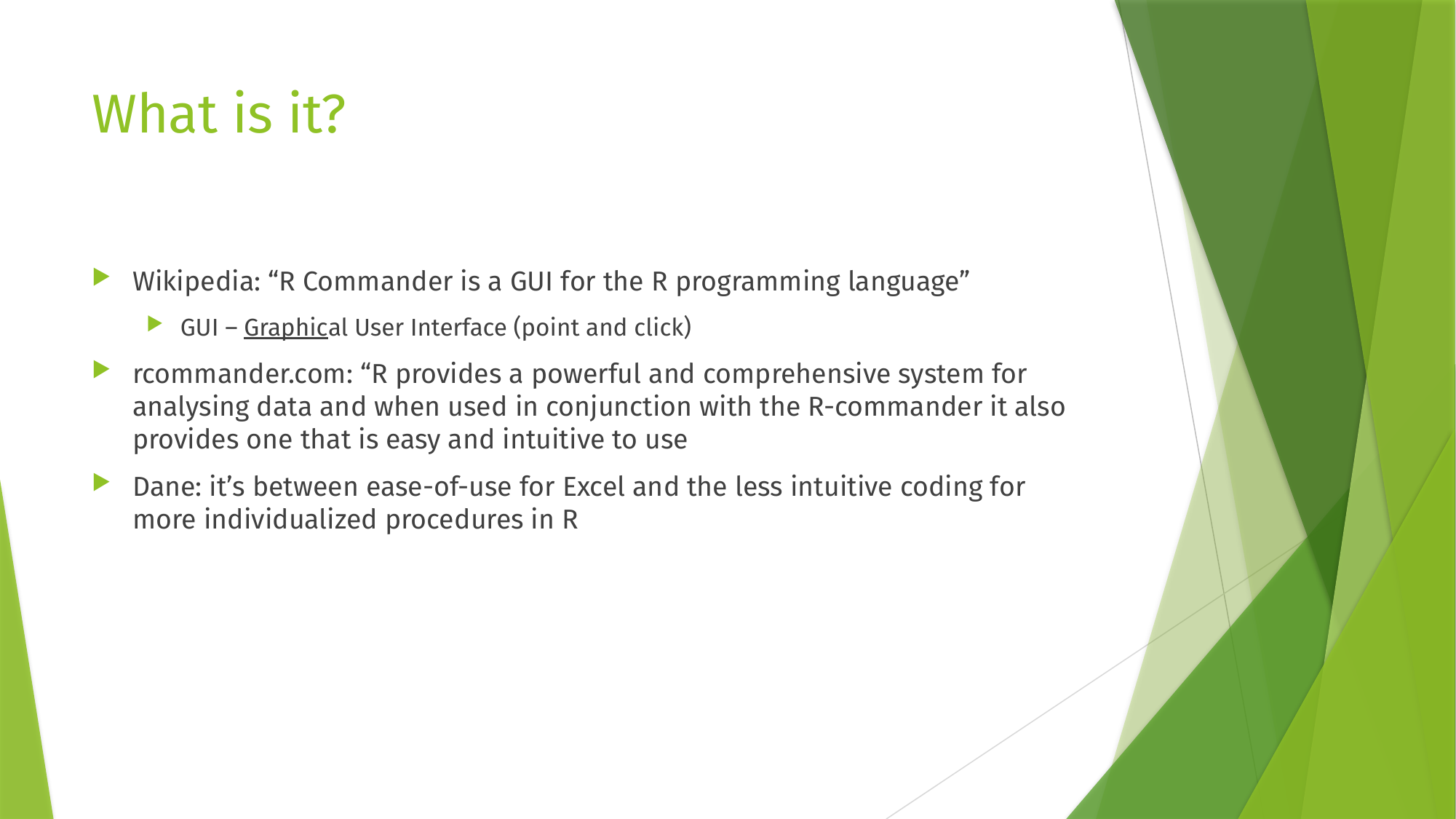

# What is it?
Wikipedia: “R Commander is a GUI for the R programming language”
GUI – Graphical User Interface (point and click)
rcommander.com: “R provides a powerful and comprehensive system for analysing data and when used in conjunction with the R-commander it also provides one that is easy and intuitive to use
Dane: it’s between ease-of-use for Excel and the less intuitive coding for more individualized procedures in R